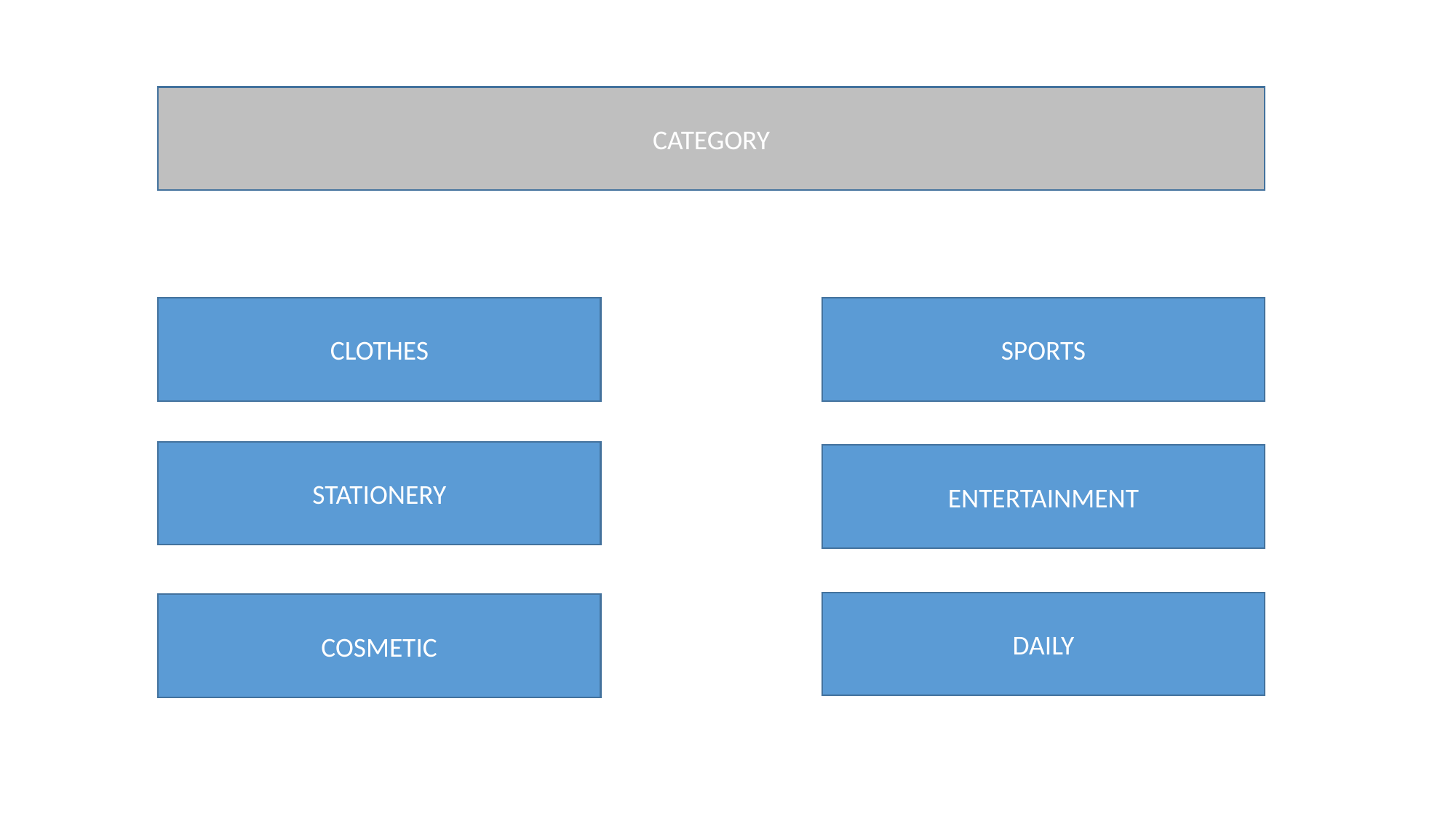

CATEGORY
CLOTHES
SPORTS
STATIONERY
ENTERTAINMENT
DAILY
COSMETIC